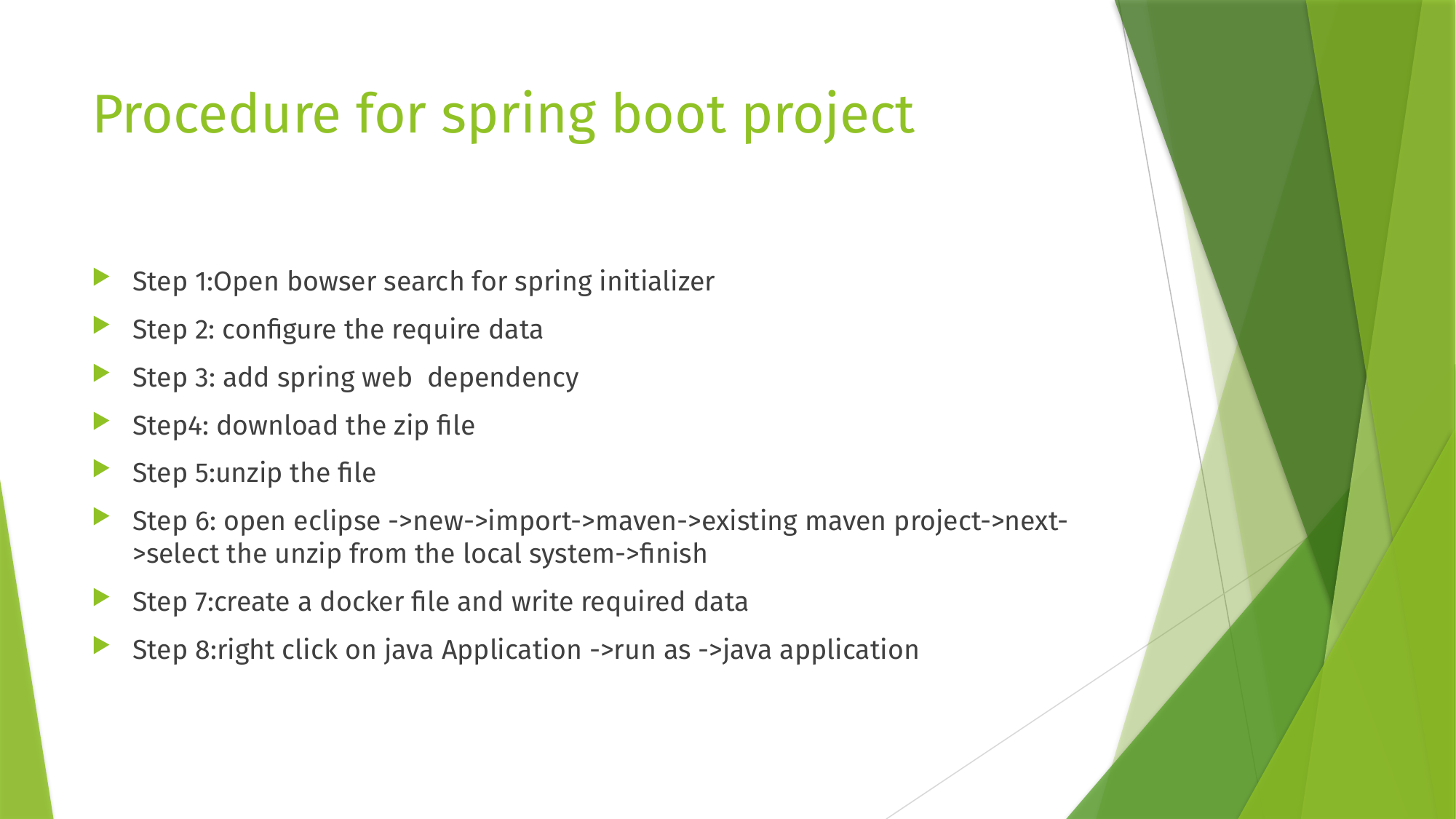

# Procedure for spring boot project
Step 1:Open bowser search for spring initializer
Step 2: configure the require data
Step 3: add spring web  dependency
Step4: download the zip file
Step 5:unzip the file
Step 6: open eclipse ->new->import->maven->existing maven project->next->select the unzip from the local system->finish
Step 7:create a docker file and write required data
Step 8:right click on java Application ->run as ->java application